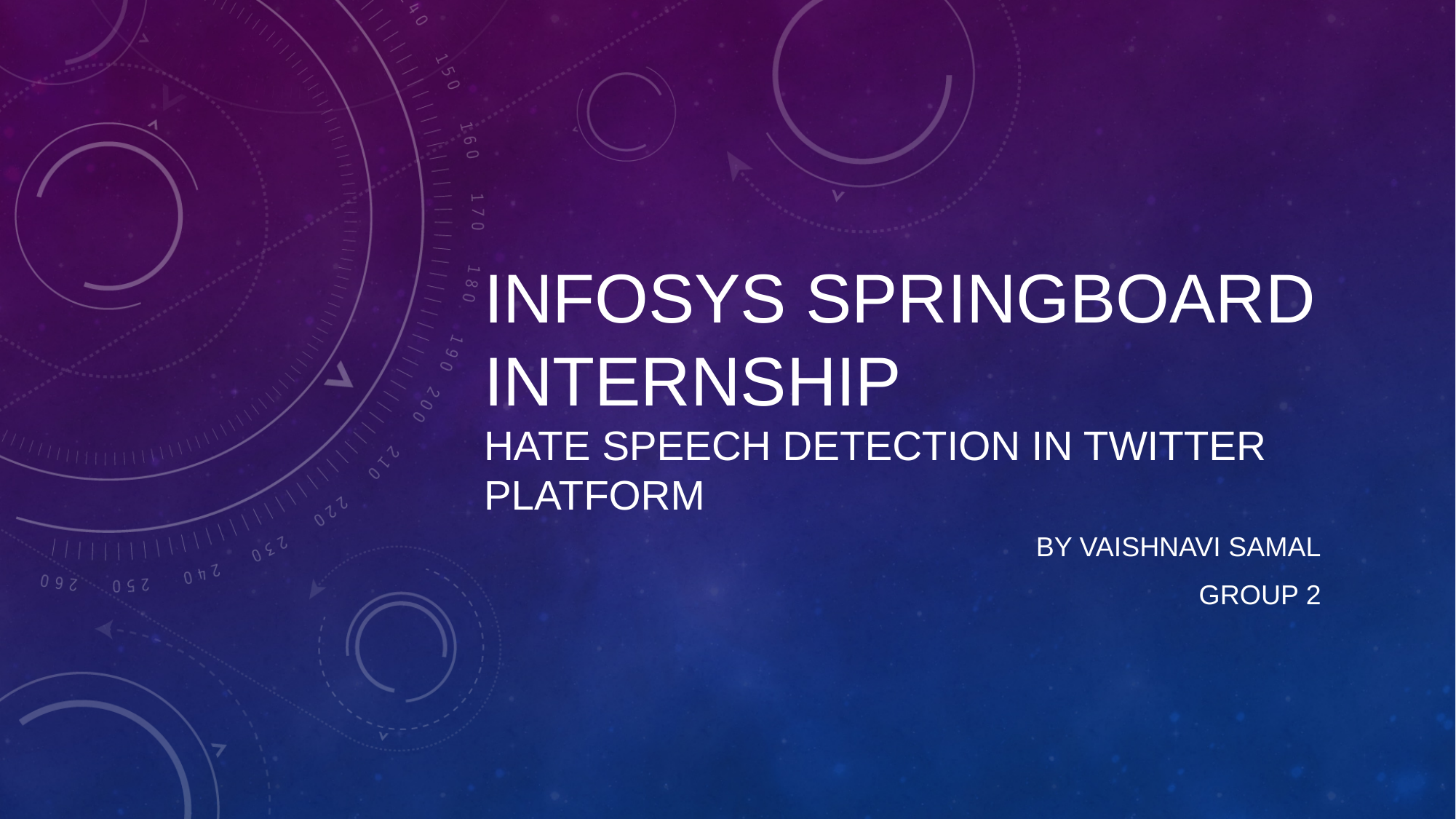

# Infosys Springboard Internship Hate Speech Detection in Twitter Platform
By Vaishnavi Samal
Group 2